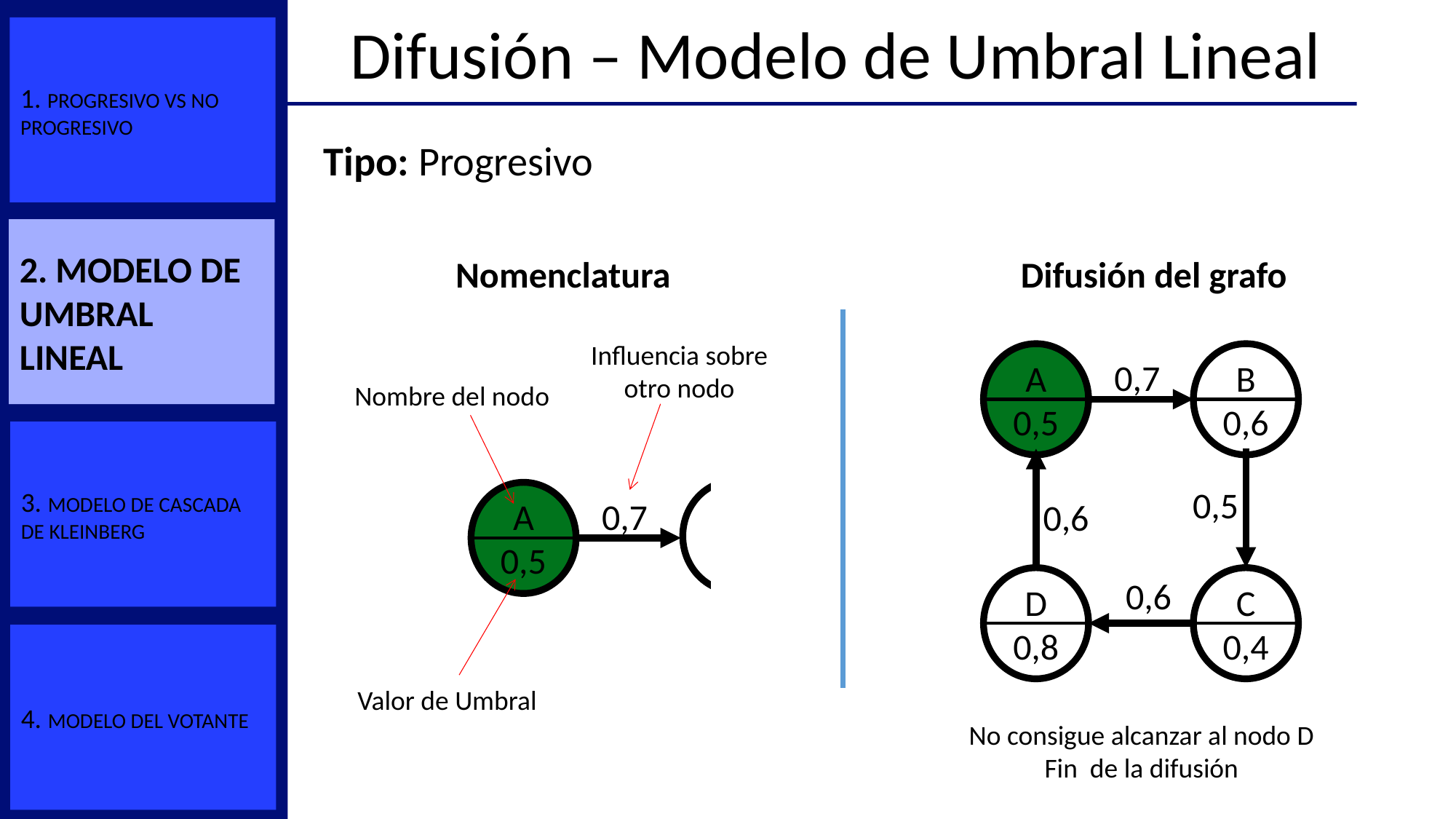

# Difusión – Modelo de Umbral Lineal
1. PROGRESIVO VS NO PROGRESIVO
Tipo: Progresivo
2. Modelo de umbral lineal
Nomenclatura
Difusión del grafo
Influencia sobre otro nodo
B
0,6
A
0,5
0,7
Nombre del nodo
3. MODELO DE CASCADA DE KLEINBERG

0,5

A
0,5
0,7
0,6
C
0,4
D
0,8
0,6
4. MODELO DEL VOTANTE
Valor de Umbral
No consigue alcanzar al nodo D
Fin  de la difusión